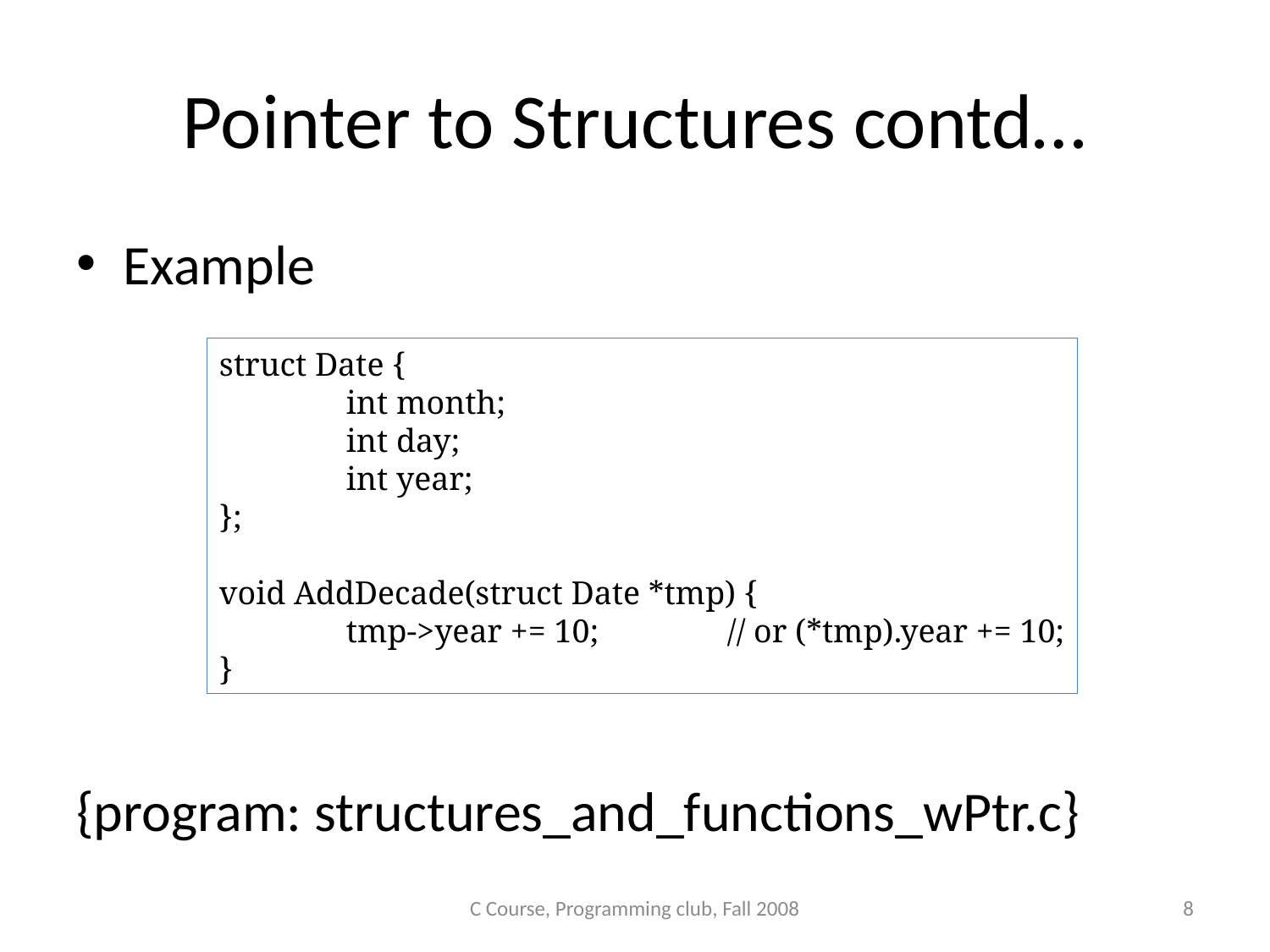

# Pointer to Structures contd…
Example

{program: structures_and_functions_wPtr.c}

struct Date {
	int month;
	int day;
	int year;
};

void AddDecade(struct Date *tmp) {
	tmp->year += 10;		// or (*tmp).year += 10;
}
C Course, Programming club, Fall 2008
8